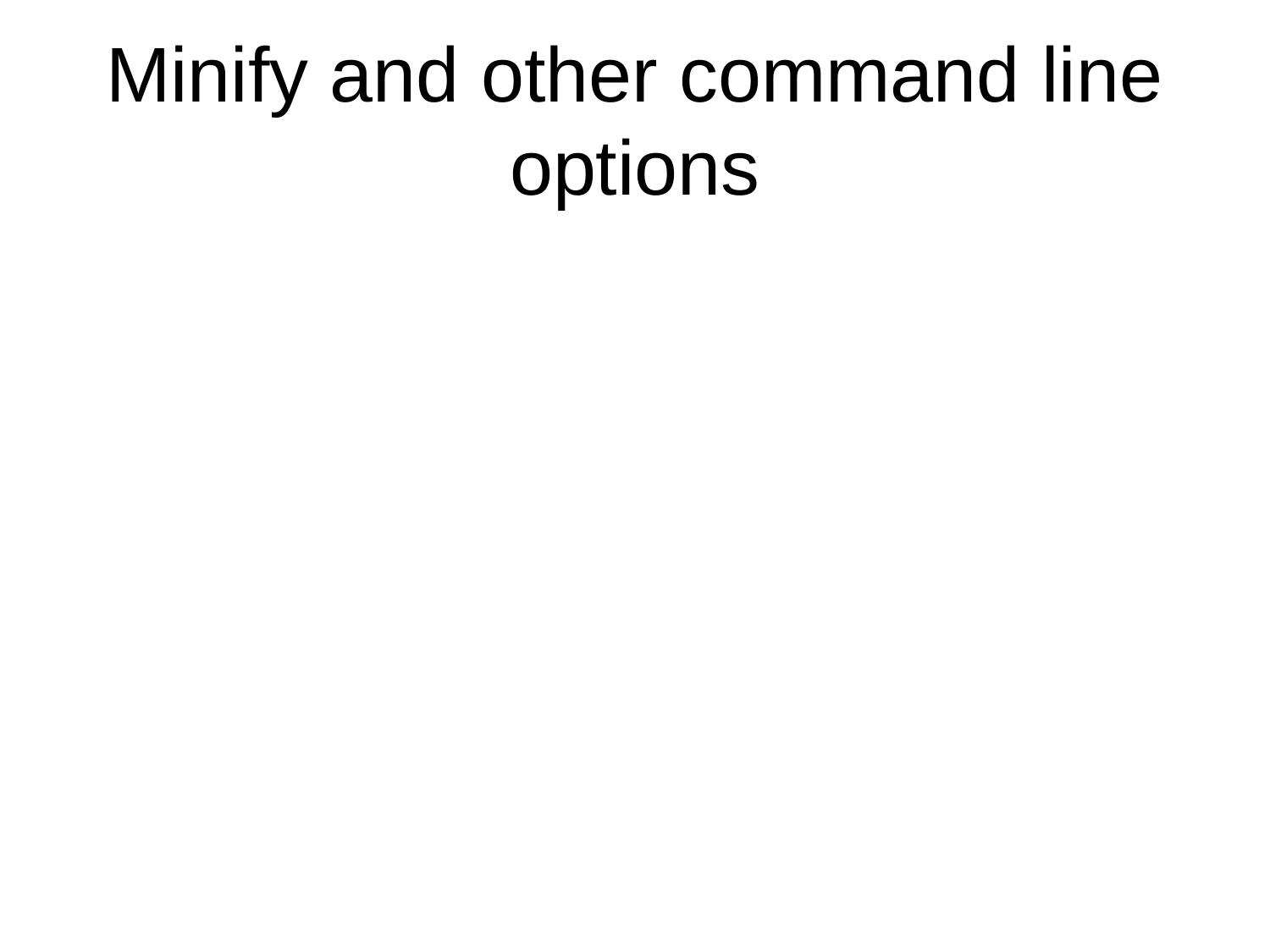

# Minify and other command line options